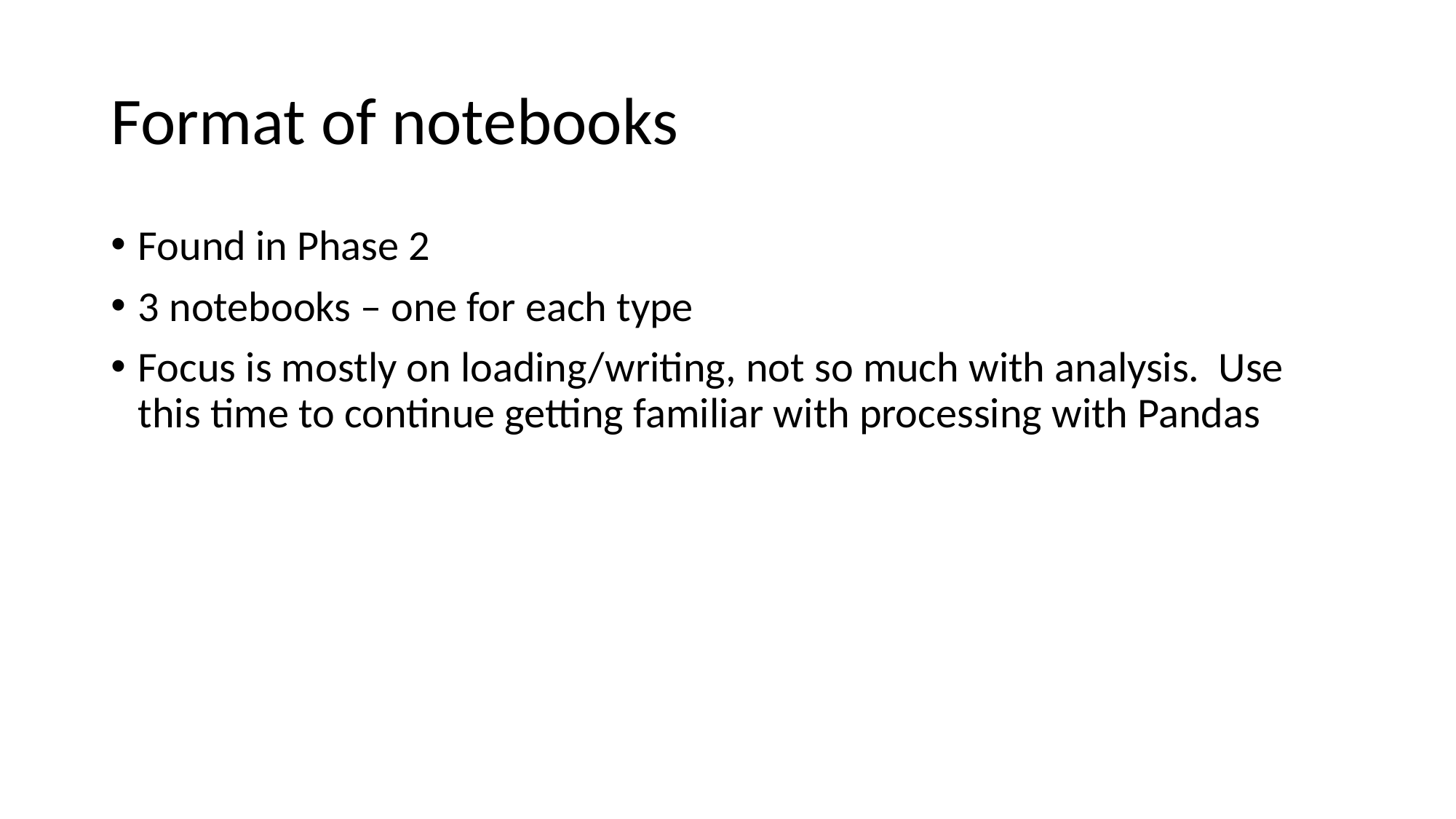

# Format of notebooks
Found in Phase 2
3 notebooks – one for each type
Focus is mostly on loading/writing, not so much with analysis.  Use this time to continue getting familiar with processing with Pandas